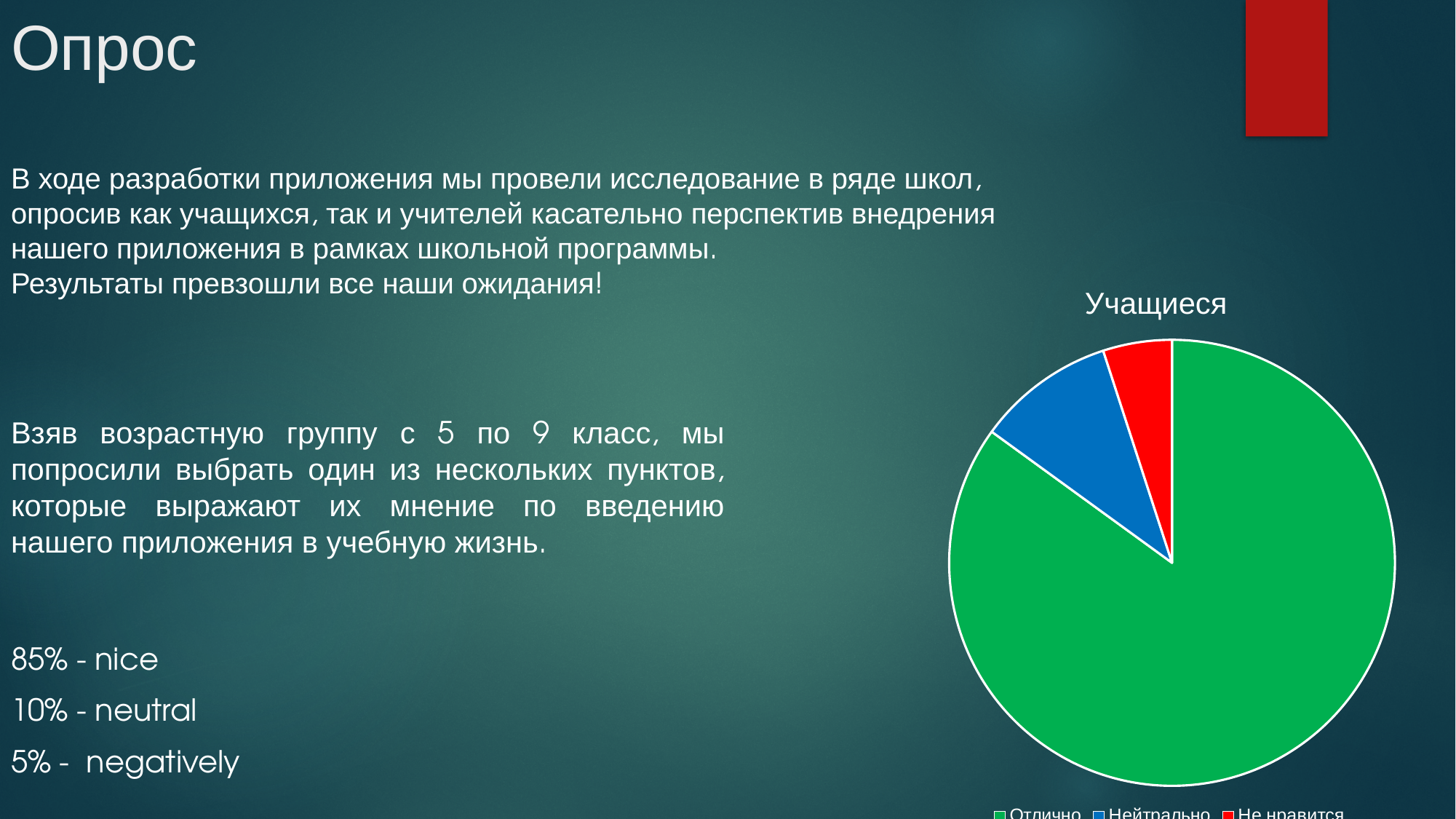

# Опрос
В ходе разработки приложения мы провели исследование в ряде школ, опросив как учащихся, так и учителей касательно перспектив внедрения нашего приложения в рамках школьной программы.
Результаты превзошли все наши ожидания!

Учащиеся

### Chart

| Category | Столбец1 |
|---|---|
| Отлично | 85.0 |
| Нейтрально | 10.0 |
| Не нравится  | 5.0 |
Взяв возрастную группу с 5 по 9 класс, мы попросили выбрать один из нескольких пунктов, которые выражают их мнение по введению нашего приложения в учебную жизнь.

85% - nice
10% - neutral
5% -  negatively